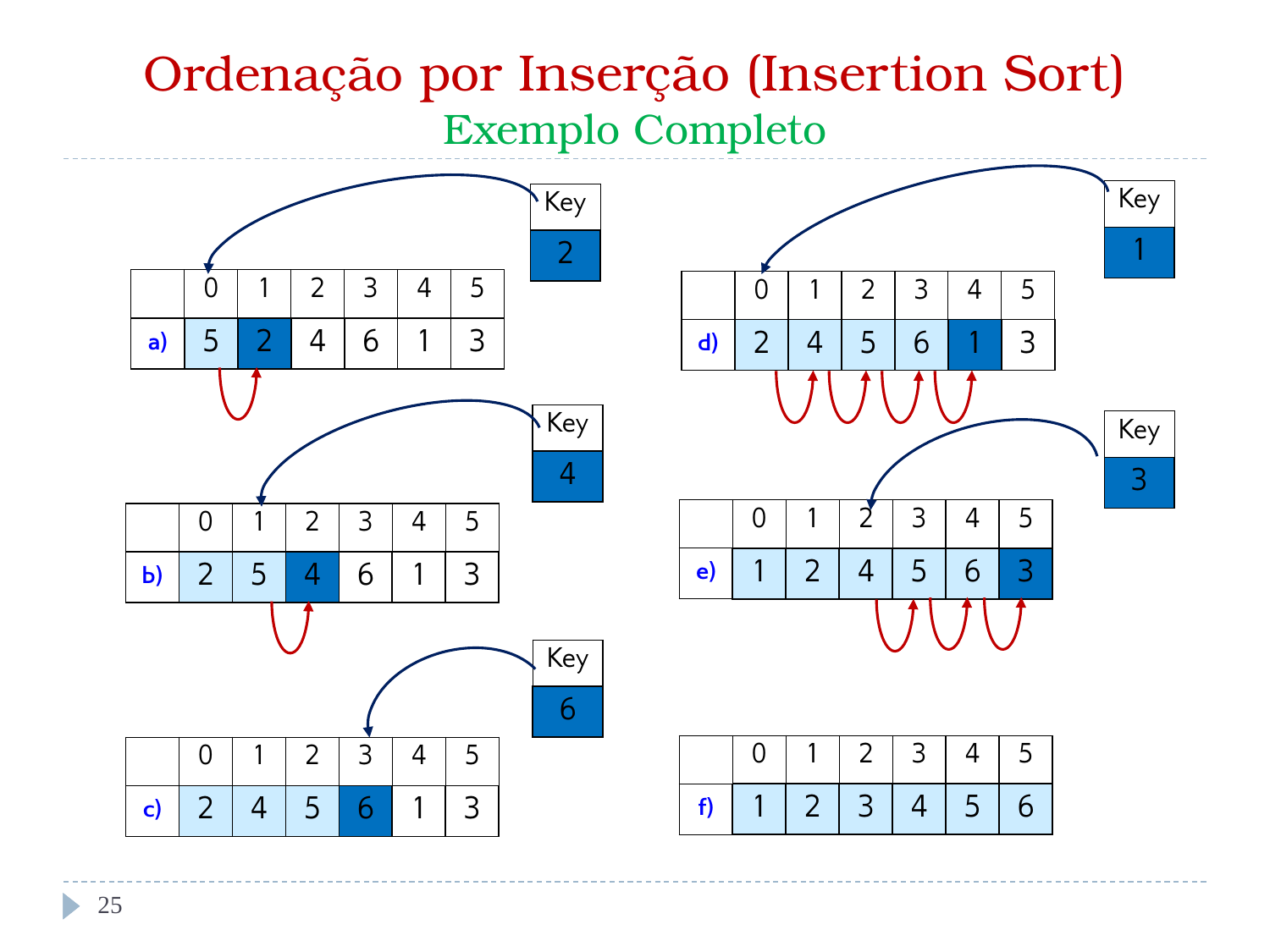

# Ordenação por Inserção (Insertion Sort) Exemplo Completo

| Key |
| --- |
| 1 |

| Key |
| --- |
| 2 |
|  | 0 | 1 | 2 | 3 | 4 | 5 |
| --- | --- | --- | --- | --- | --- | --- |
| a) | 5 | 2 | 4 | 6 | 1 | 3 |
|  | 0 | 1 | 2 | 3 | 4 | 5 |
| --- | --- | --- | --- | --- | --- | --- |
| d) | 2 | 4 | 5 | 6 | 1 | 3 |

| Key |
| --- |
| 4 |

| Key |
| --- |
| 3 |

|  | 0 | 1 | 2 | 3 | 4 | 5 |
| --- | --- | --- | --- | --- | --- | --- |
| e) | 1 | 2 | 4 | 5 | 6 | 3 |
|  | 0 | 1 | 2 | 3 | 4 | 5 |
| --- | --- | --- | --- | --- | --- | --- |
| b) | 2 | 5 | 4 | 6 | 1 | 3 |

| Key |
| --- |
| 6 |

|  | 0 | 1 | 2 | 3 | 4 | 5 |
| --- | --- | --- | --- | --- | --- | --- |
| f) | 1 | 2 | 3 | 4 | 5 | 6 |
|  | 0 | 1 | 2 | 3 | 4 | 5 |
| --- | --- | --- | --- | --- | --- | --- |
| c) | 2 | 4 | 5 | 6 | 1 | 3 |
25